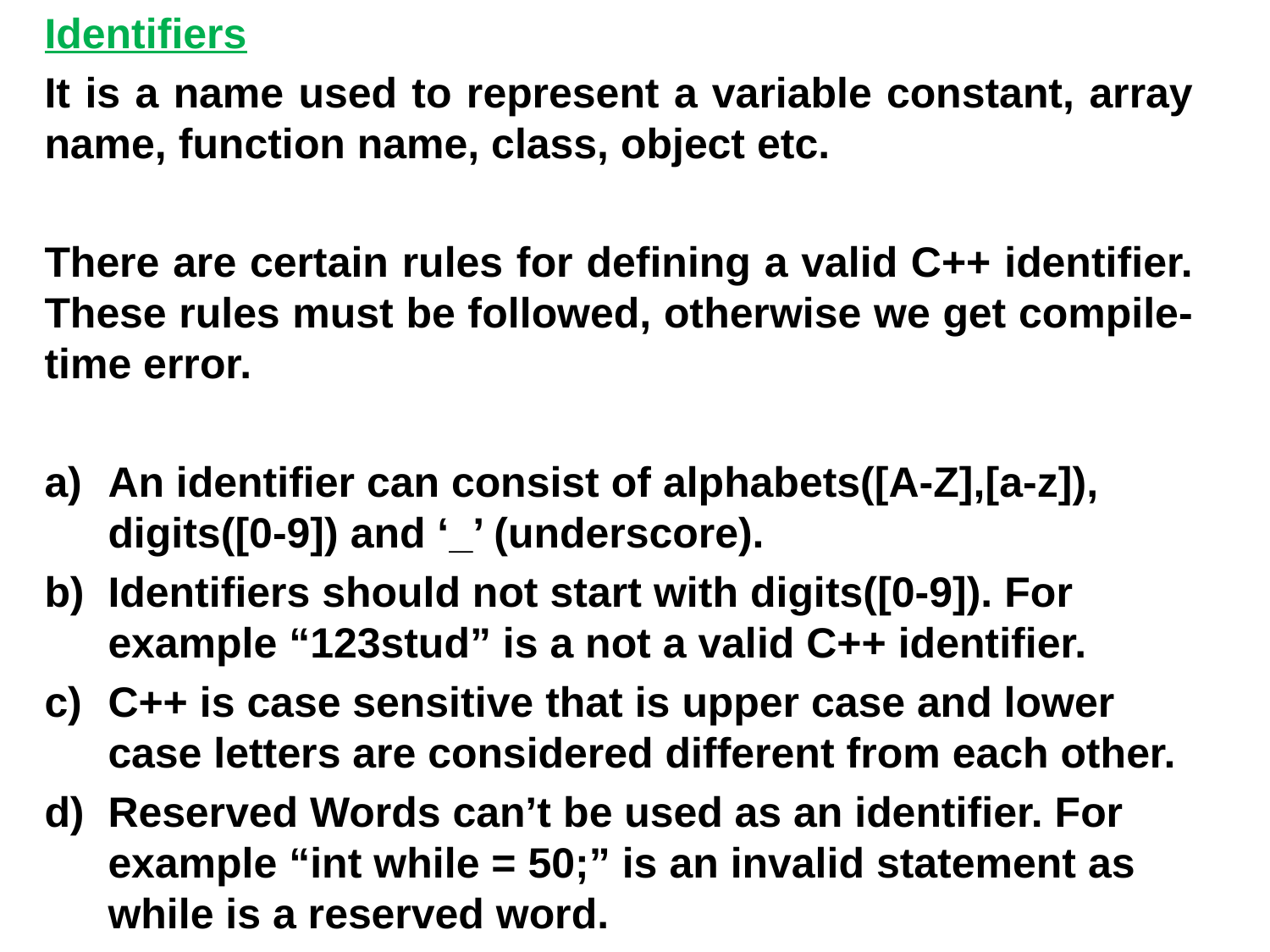

Identifiers
It is a name used to represent a variable constant, array name, function name, class, object etc.

There are certain rules for defining a valid C++ identifier. These rules must be followed, otherwise we get compile-time error.

An identifier can consist of alphabets([A-Z],[a-z]), digits([0-9]) and ‘_’ (underscore).
Identifiers should not start with digits([0-9]). For example “123stud” is a not a valid C++ identifier.
C++ is case sensitive that is upper case and lower case letters are considered different from each other.
Reserved Words can’t be used as an identifier. For example “int while = 50;” is an invalid statement as while is a reserved word.